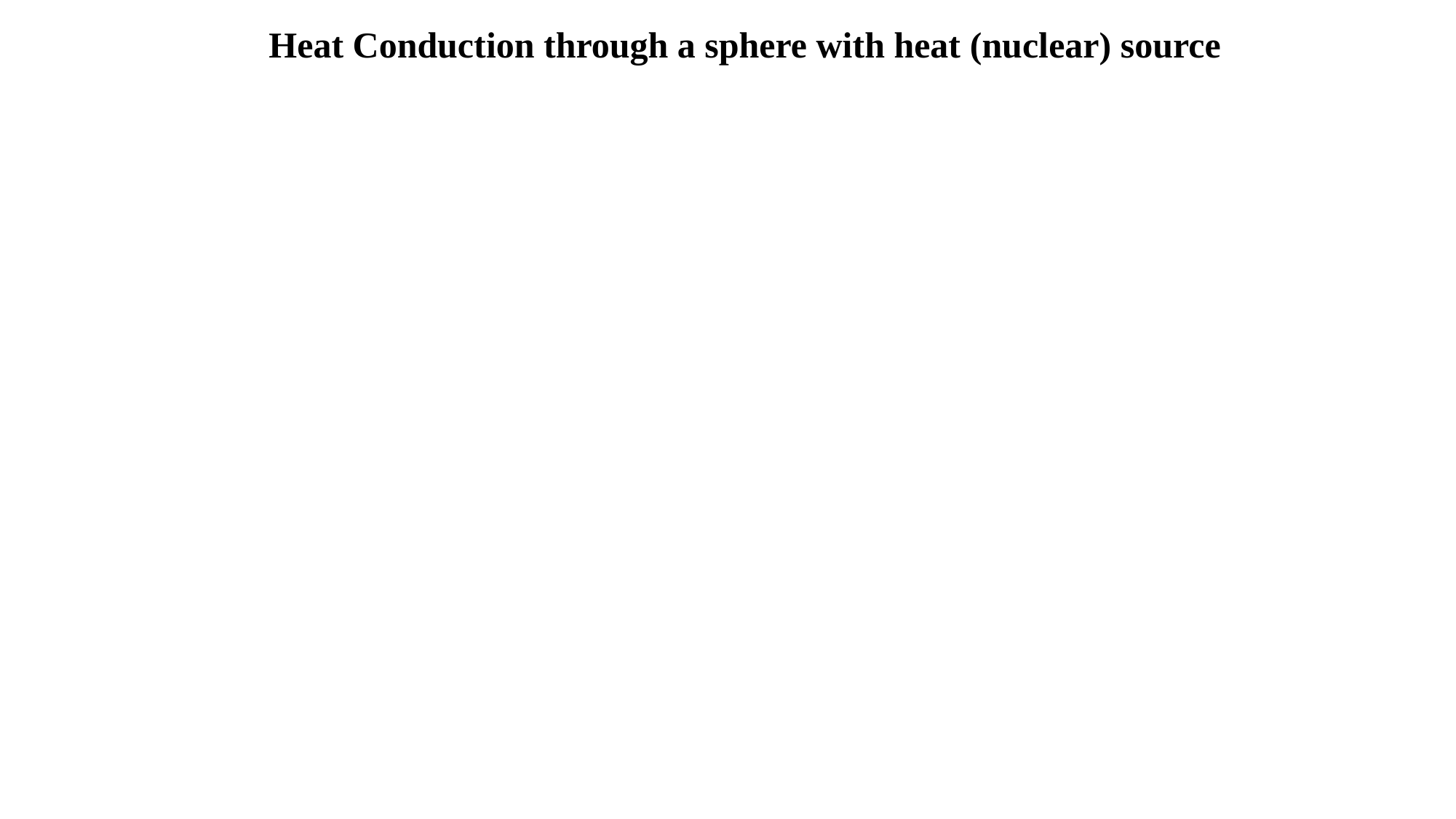

Heat Conduction through a sphere with heat (nuclear) source